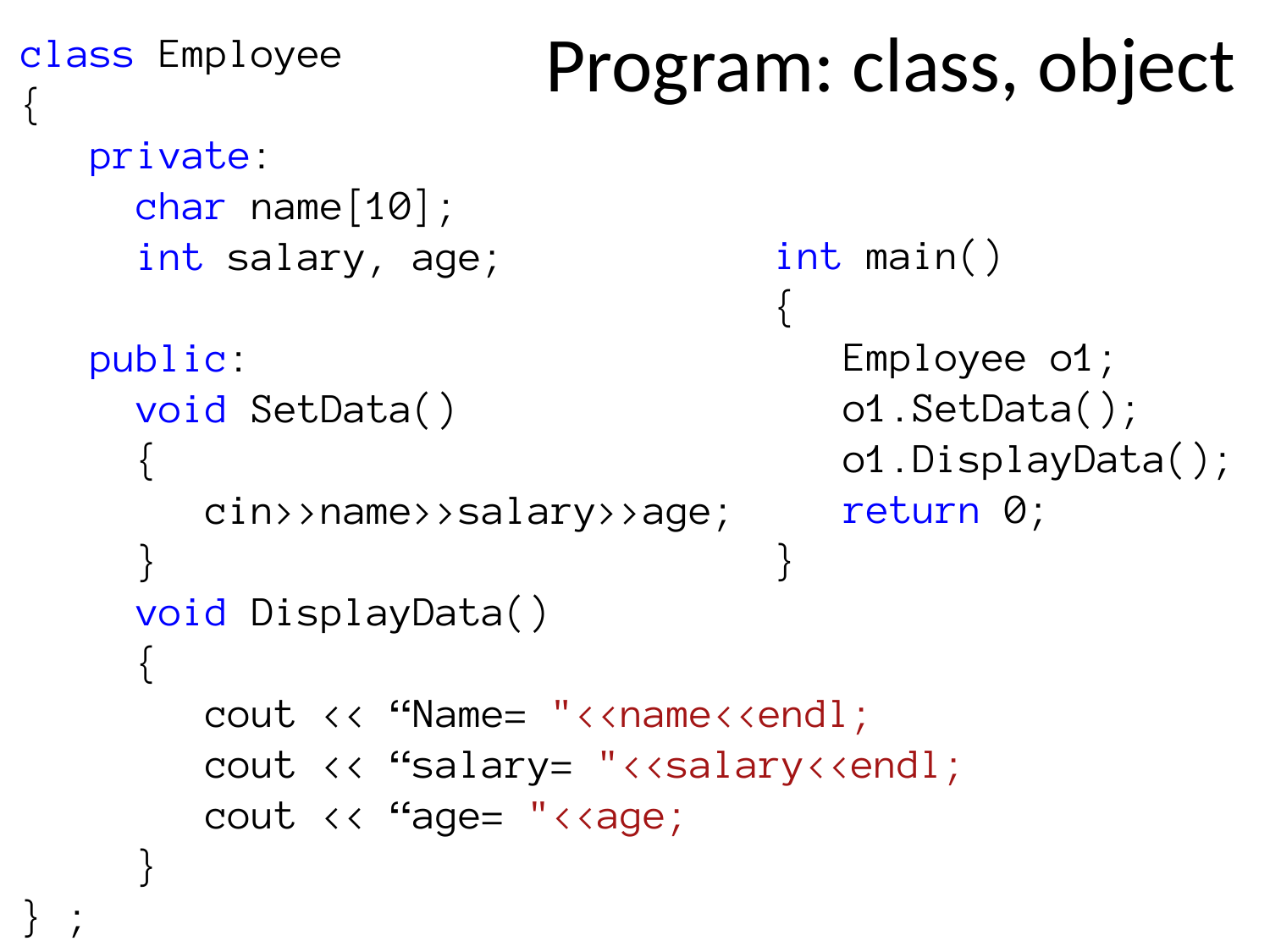

Program: class, object
class Employee
{
   private:
     char name[10];
     int salary, age;

   public:
     void SetData()
     {
        cin>>name>>salary>>age;
     }
     void DisplayData()
     {
        cout << “Name= "<<name<<endl;
        cout << “salary= "<<salary<<endl;
        cout << “age= "<<age;
     }
} ;
int main()
{
   Employee o1;
   o1.SetData();
   o1.DisplayData();
   return 0;
}